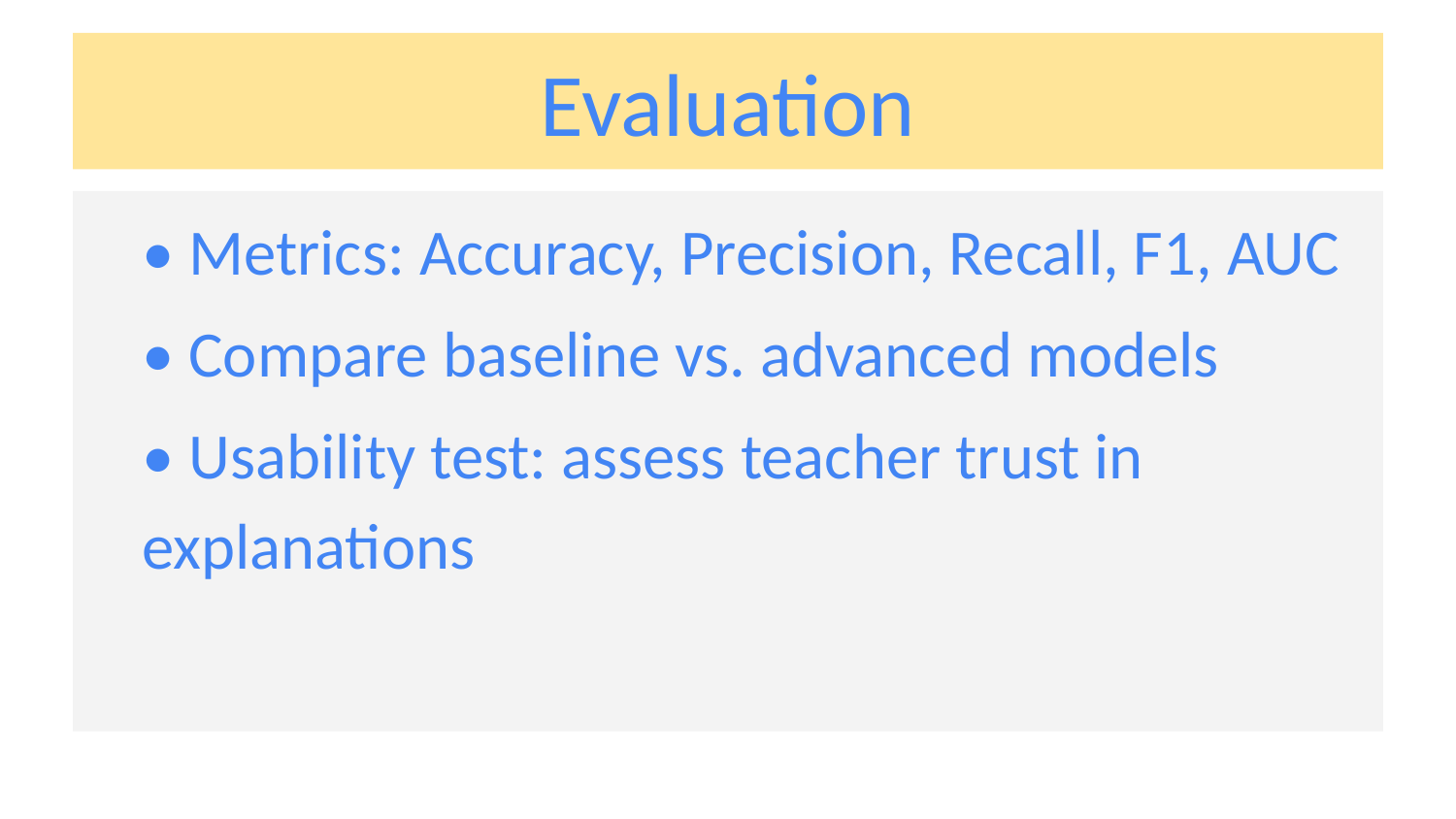

# Evaluation
• Metrics: Accuracy, Precision, Recall, F1, AUC
• Compare baseline vs. advanced models
• Usability test: assess teacher trust in explanations